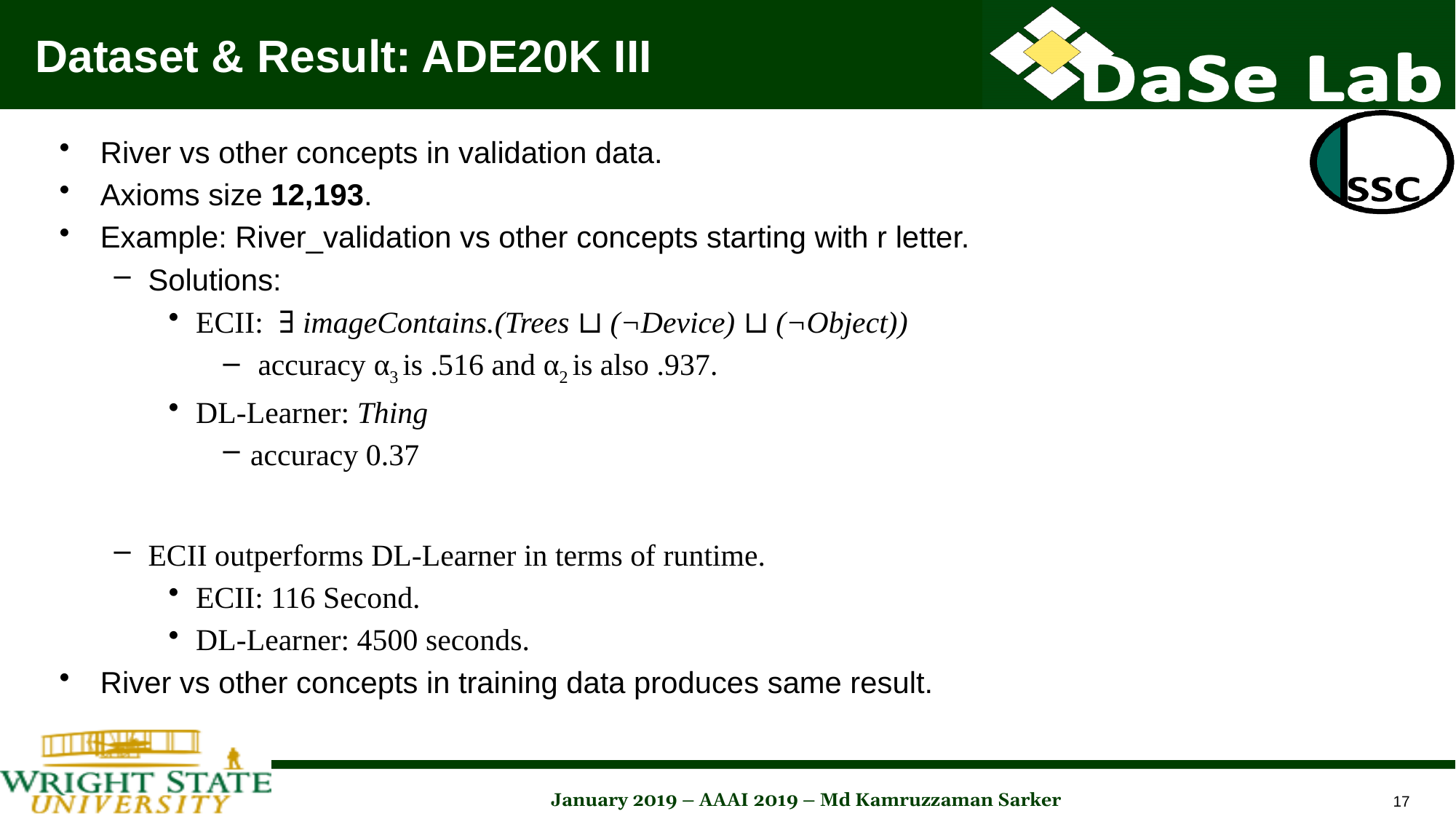

# Dataset & Result: ADE20K III
River vs other concepts in validation data.
Axioms size 12,193.
Example: River_validation vs other concepts starting with r letter.
Solutions:
ECII:  ∃ imageContains.(Trees ⊔ (¬Device) ⊔ (¬Object))
 accuracy α3 is .516 and α2 is also .937.
DL-Learner: Thing
accuracy 0.37

ECII outperforms DL-Learner in terms of runtime.
ECII: 116 Second.
DL-Learner: 4500 seconds.
River vs other concepts in training data produces same result.